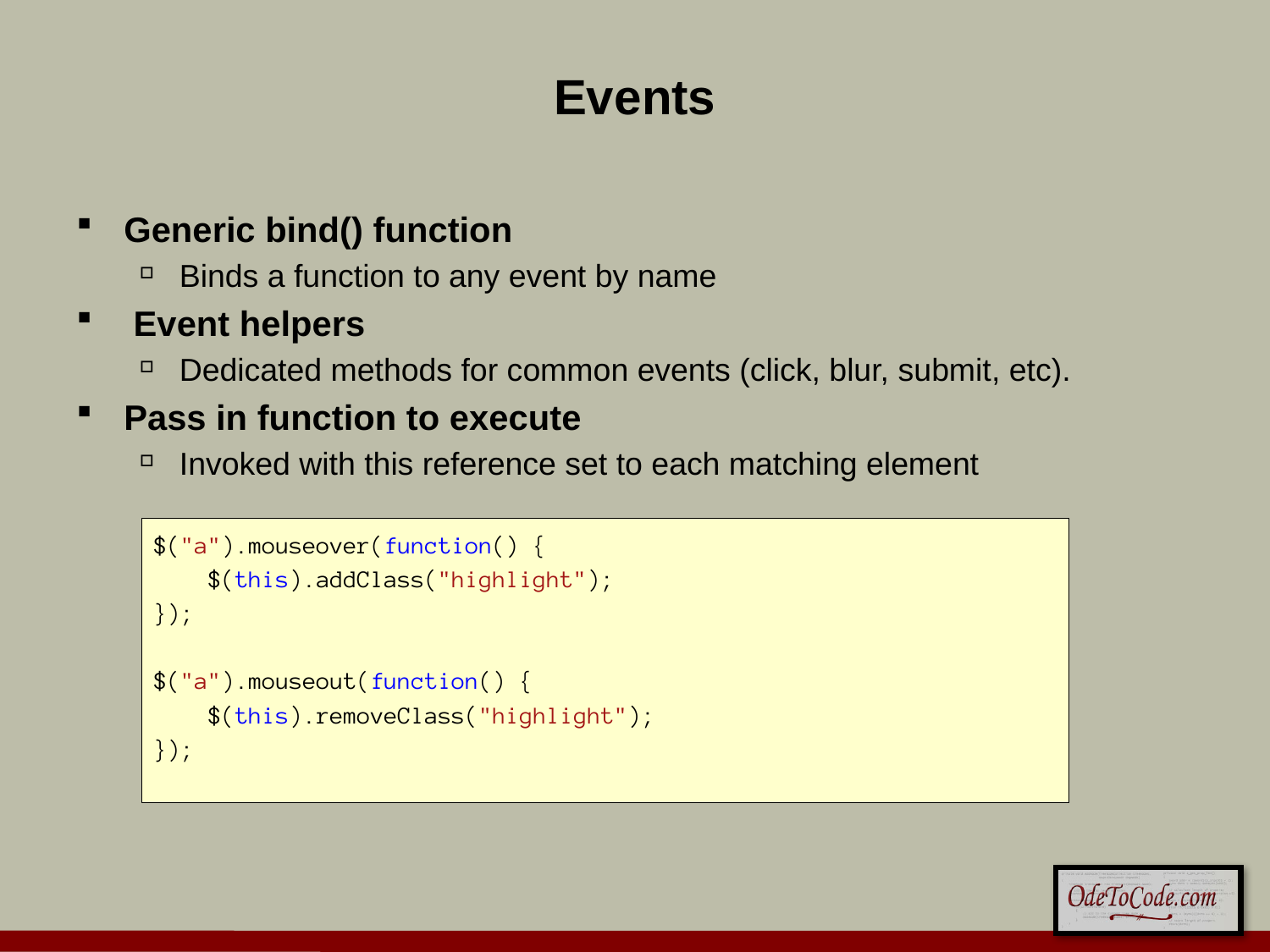

# Events
Generic bind() function
Binds a function to any event by name
 Event helpers
Dedicated methods for common events (click, blur, submit, etc).
Pass in function to execute
Invoked with this reference set to each matching element

$("a").mouseover(function() {
    $(this).addClass("highlight");
});

$("a").mouseout(function() {
    $(this).removeClass("highlight");
});